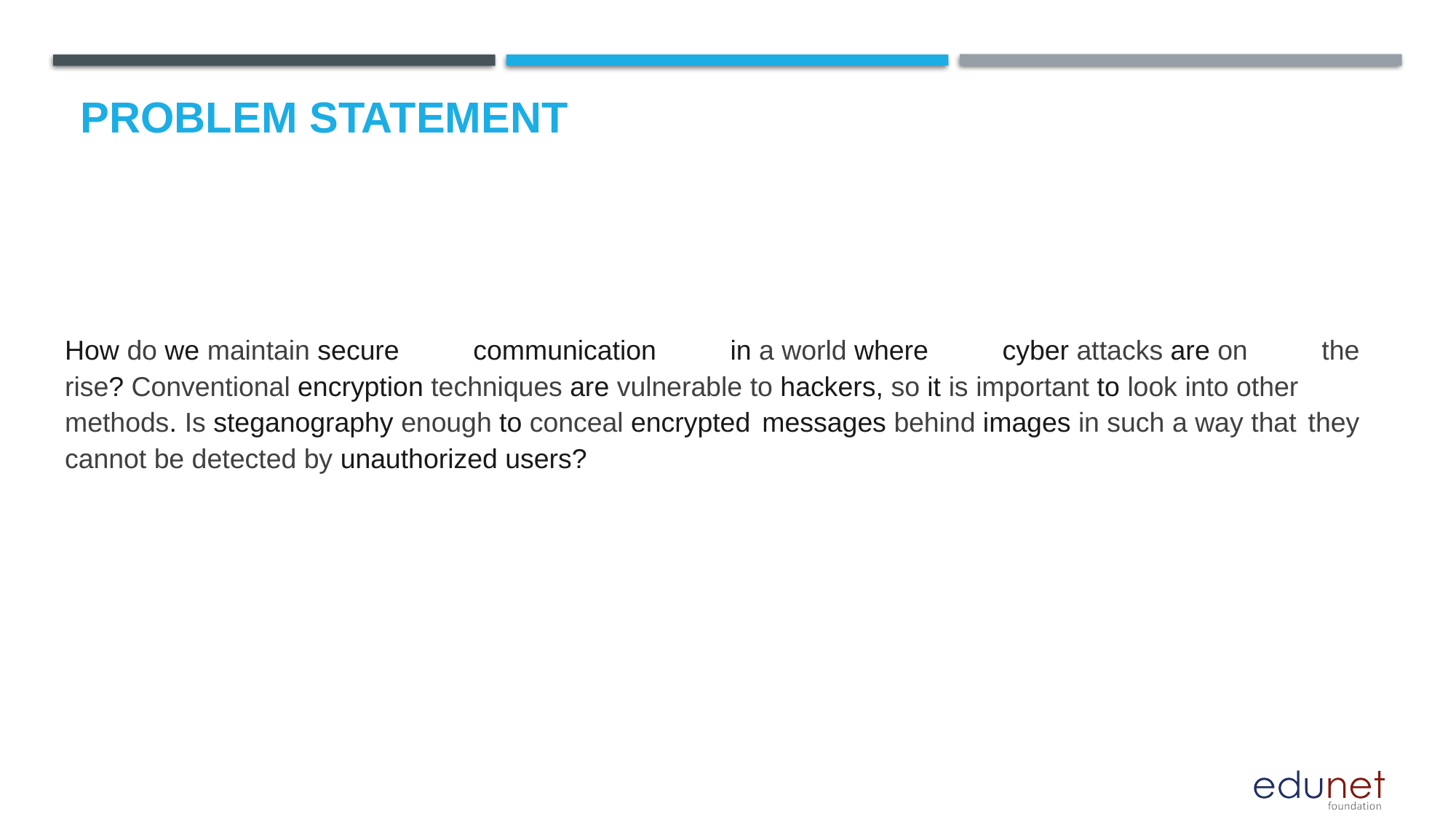

# Problem Statement
How do we maintain secure communication in a world where cyber attacks are on the rise? Conventional encryption techniques are vulnerable to hackers, so it is important to look into other methods. Is steganography enough to conceal encrypted messages behind images in such a way that they cannot be detected by unauthorized users?